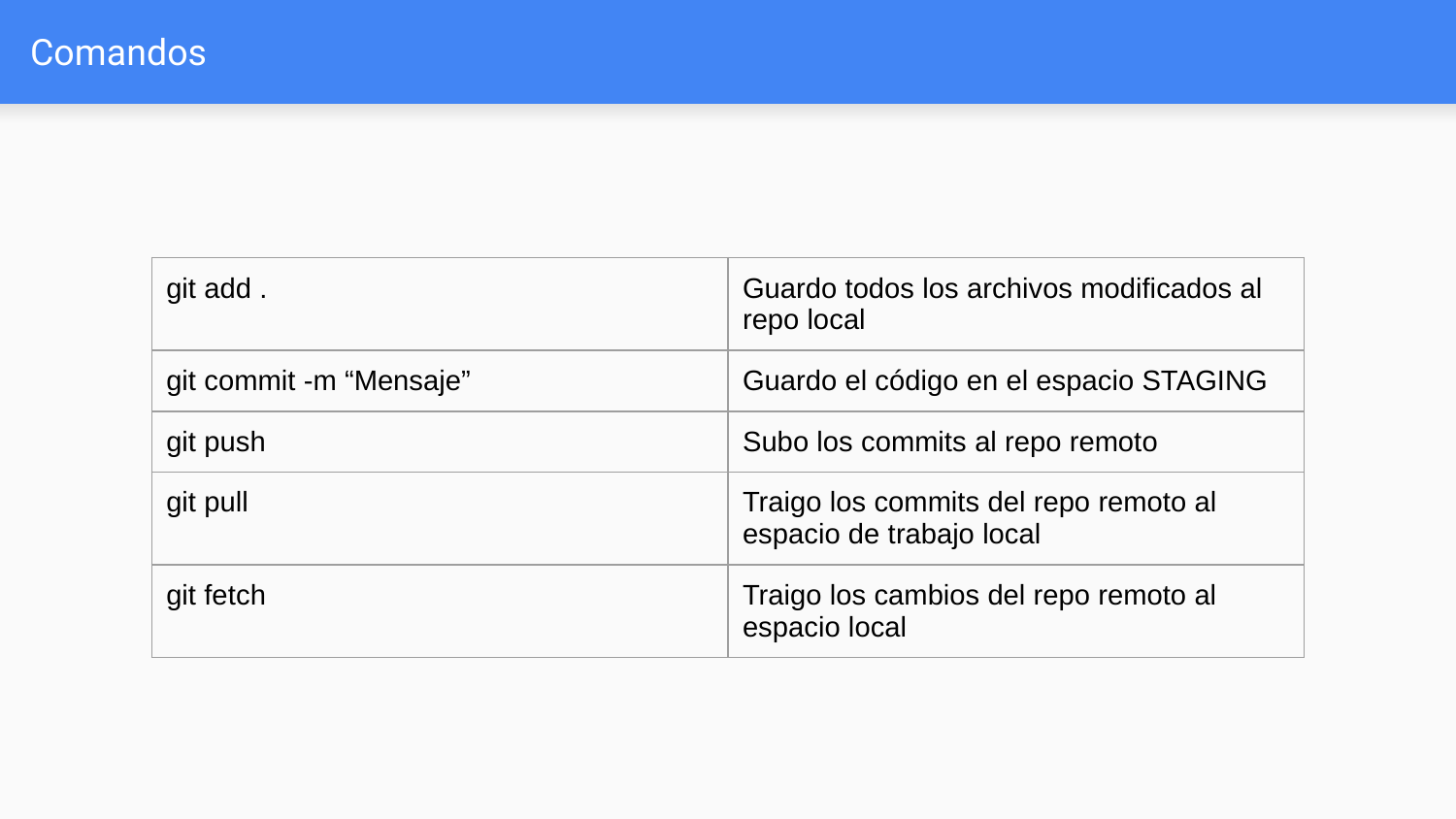

# Comandos
| git add . | Guardo todos los archivos modificados al repo local |
| --- | --- |
| git commit -m “Mensaje” | Guardo el código en el espacio STAGING |
| git push | Subo los commits al repo remoto |
| git pull | Traigo los commits del repo remoto al espacio de trabajo local |
| git fetch | Traigo los cambios del repo remoto al espacio local |